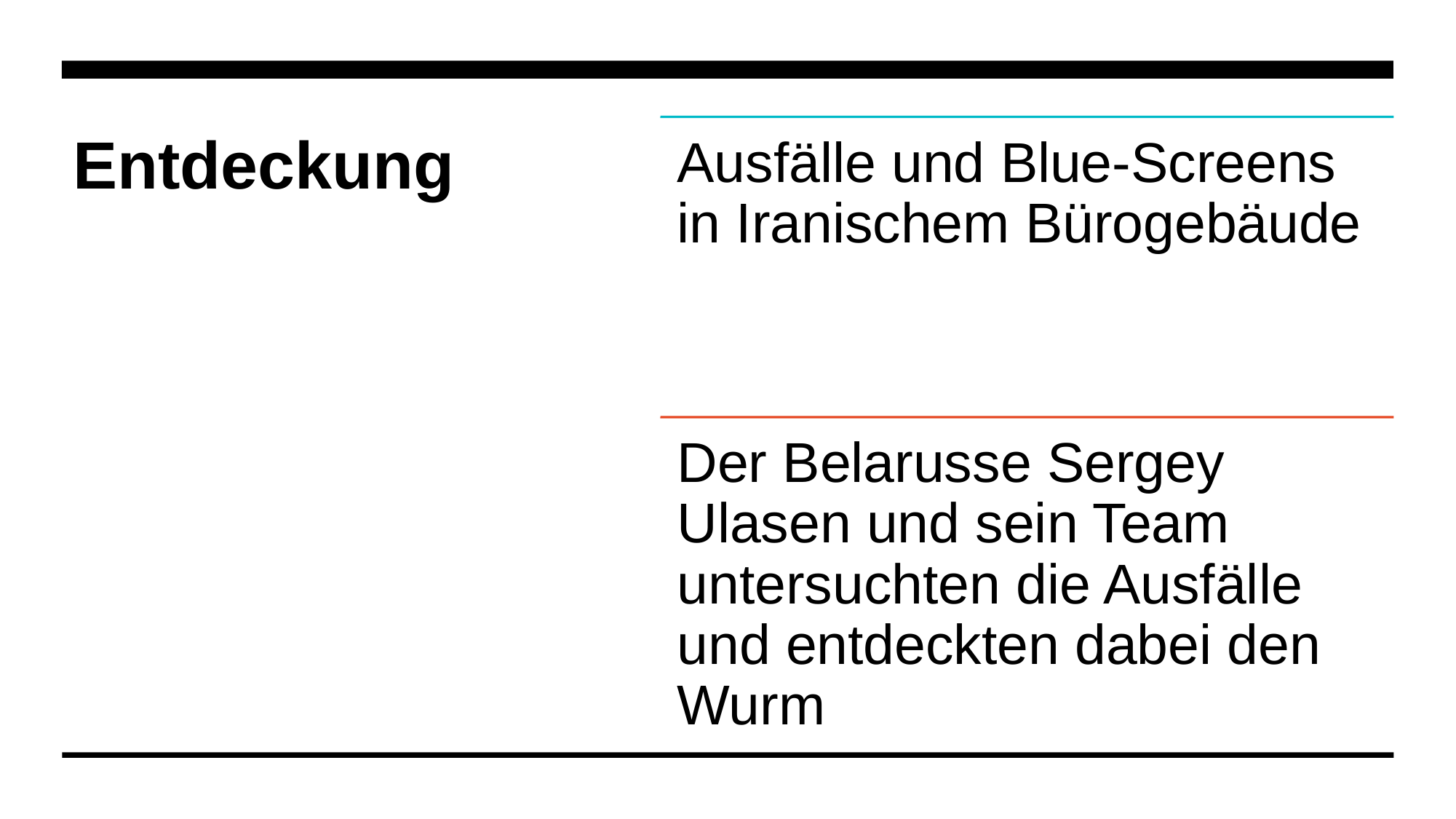

# Entdeckung
Ausfälle und Blue-Screens in Iranischem Bürogebäude
Der Belarusse Sergey Ulasen und sein Team untersuchten die Ausfälle und entdeckten dabei den Wurm